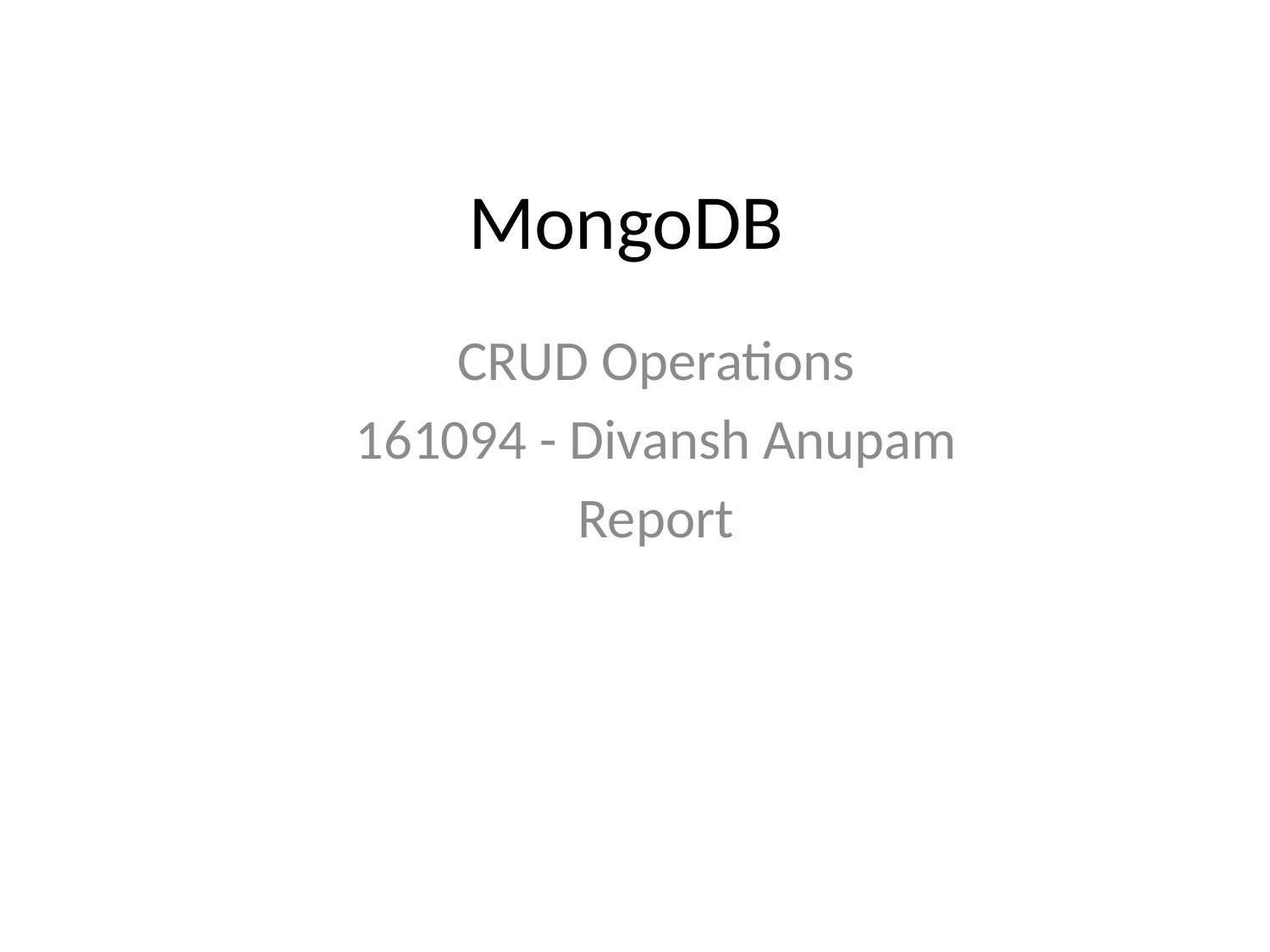

# MongoDB
CRUD Operations
161094 - Divansh Anupam
Report